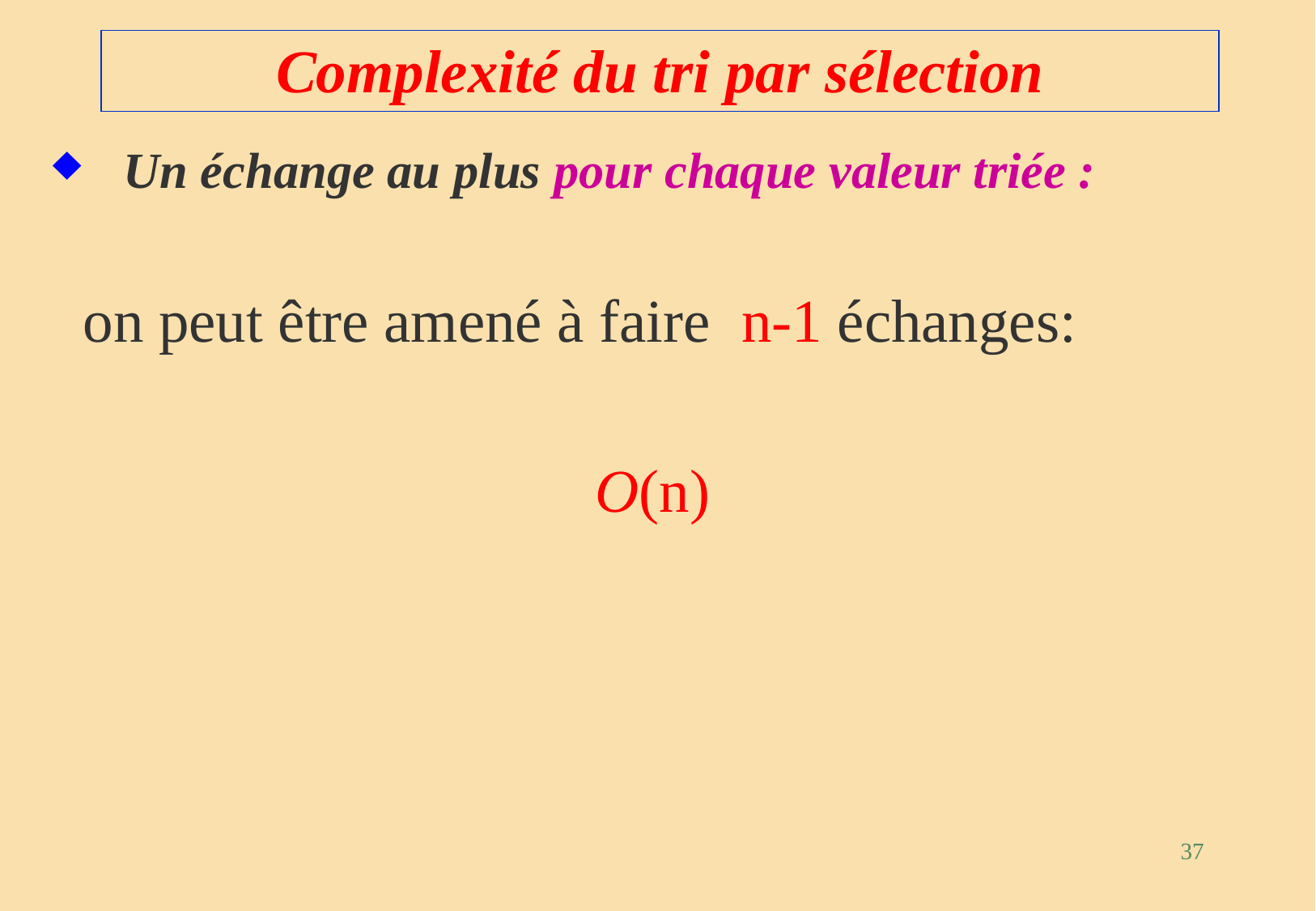

# Complexité du tri par sélection
Un échange au plus pour chaque valeur triée :

  on peut être amené à faire  n-1 échanges:

O(n)

37